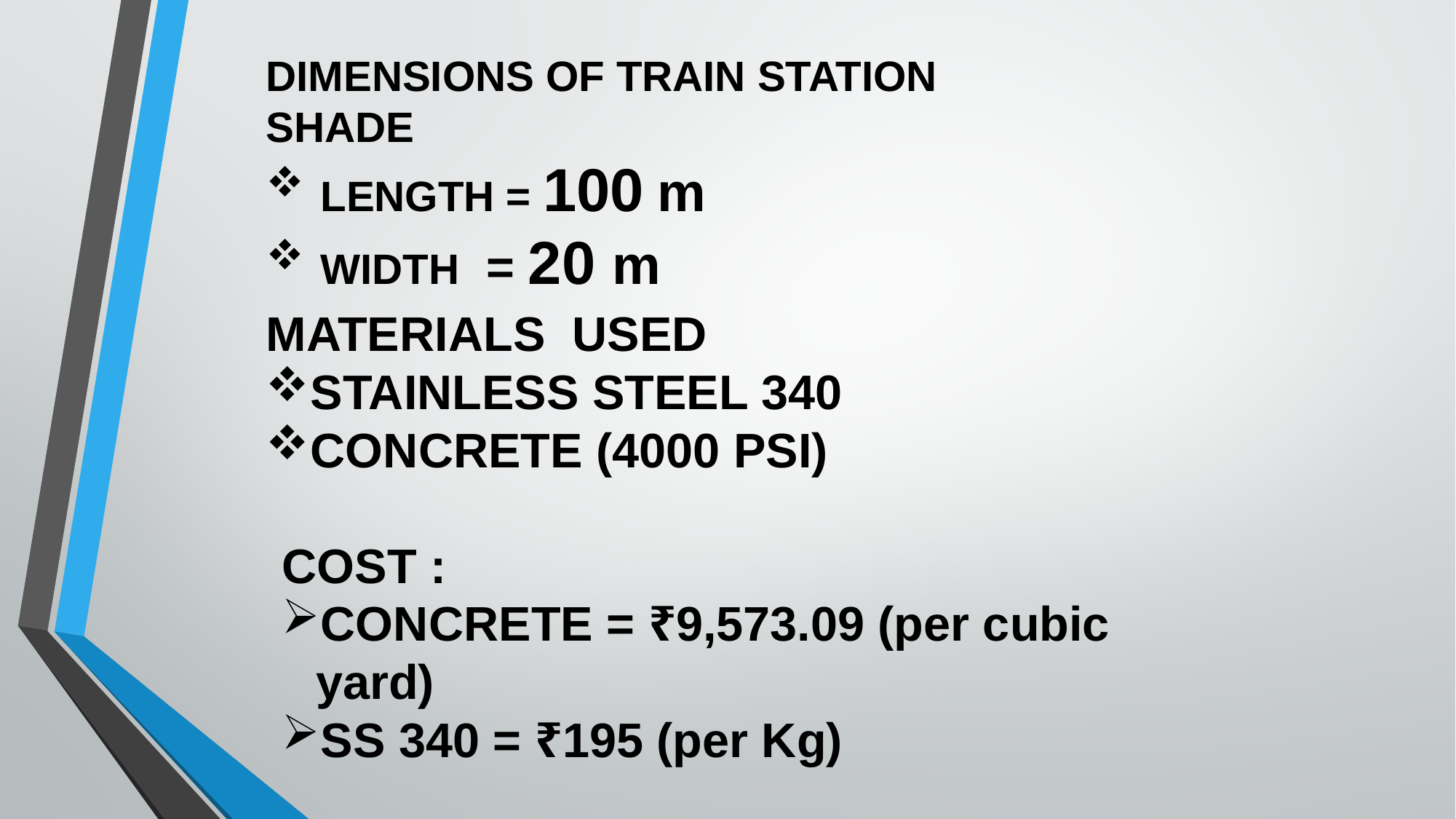

DIMENSIONS OF TRAIN STATION SHADE
LENGTH = 100 m
WIDTH  = 20 m
MATERIALS  USED
STAINLESS STEEL 340
CONCRETE (4000 PSI)
COST :
CONCRETE = ₹9,573.09 (per cubic yard)
SS 340 = ₹195 (per Kg)